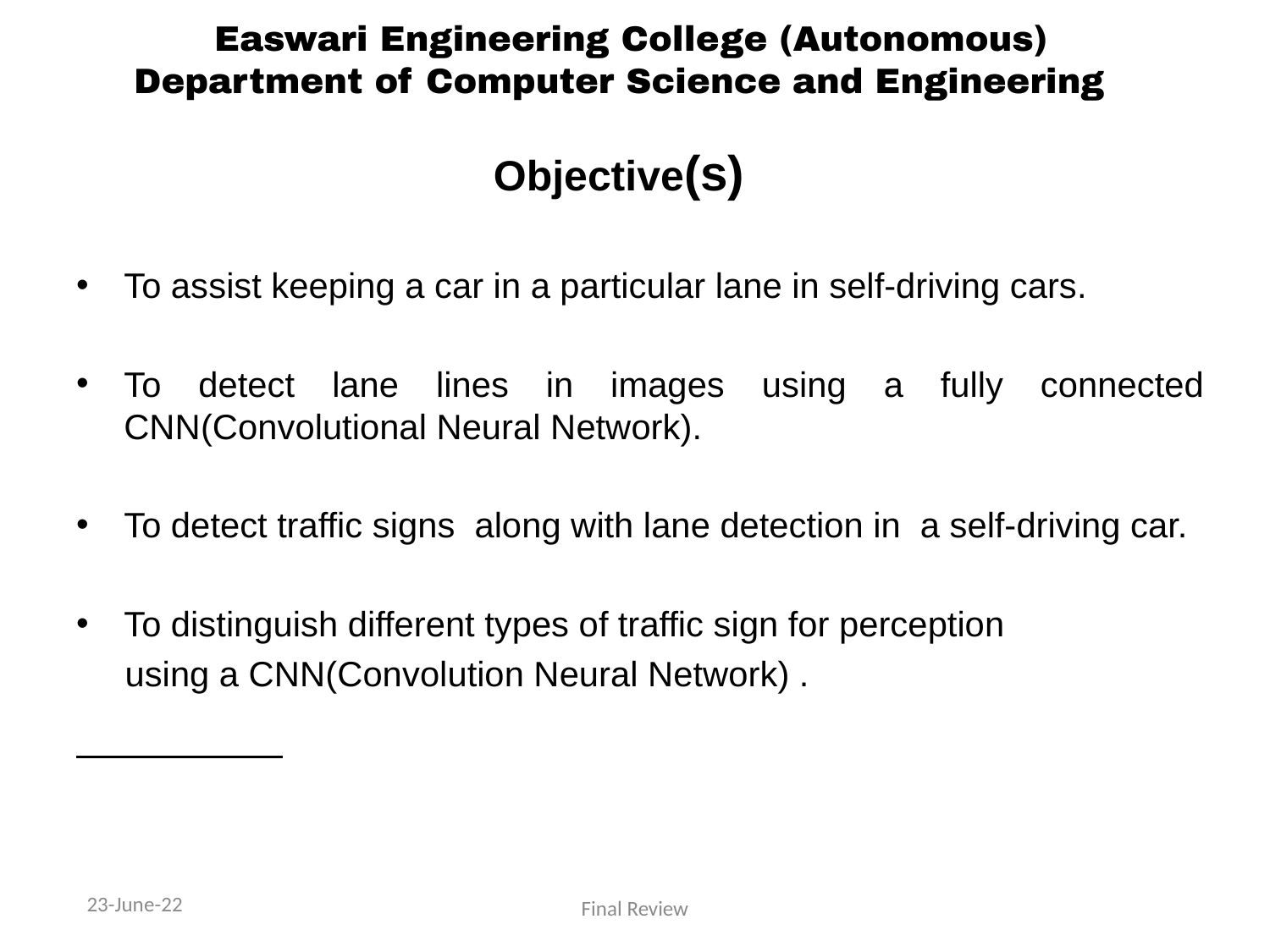

Easwari Engineering College (Autonomous)
Department of Computer Science and Engineering

# Objective(s)

To assist keeping a car in a particular lane in self-driving cars.

To detect lane lines in images using a fully connected CNN(Convolutional Neural Network).

To detect traffic signs  along with lane detection in  a self-driving car.

To distinguish different types of traffic sign for perception
     using a CNN(Convolution Neural Network) .

23-June-22
Final Review
2